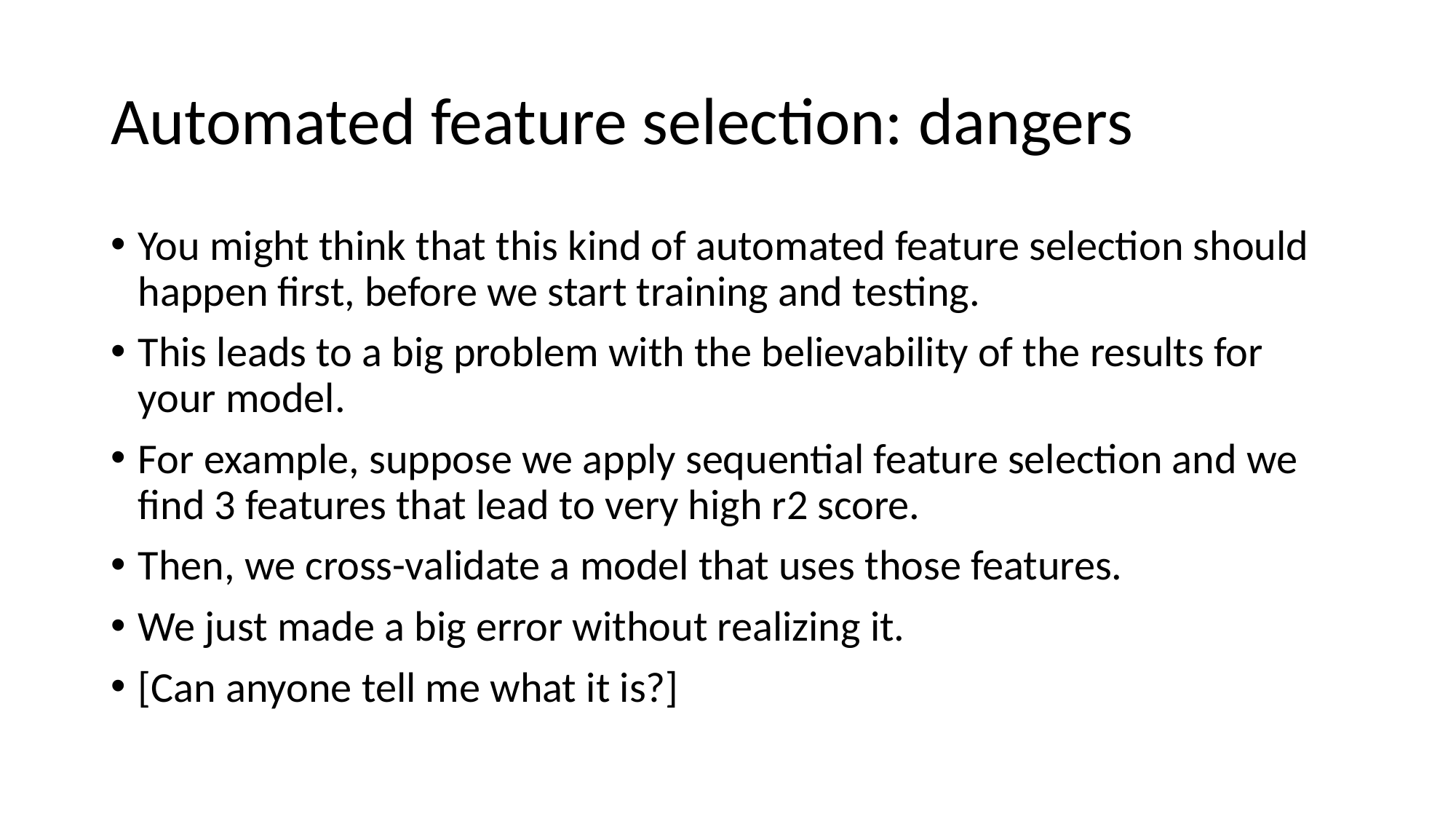

# Automated feature selection: dangers
You might think that this kind of automated feature selection should happen first, before we start training and testing.
This leads to a big problem with the believability of the results for your model.
For example, suppose we apply sequential feature selection and we find 3 features that lead to very high r2 score.
Then, we cross-validate a model that uses those features.
We just made a big error without realizing it.
[Can anyone tell me what it is?]